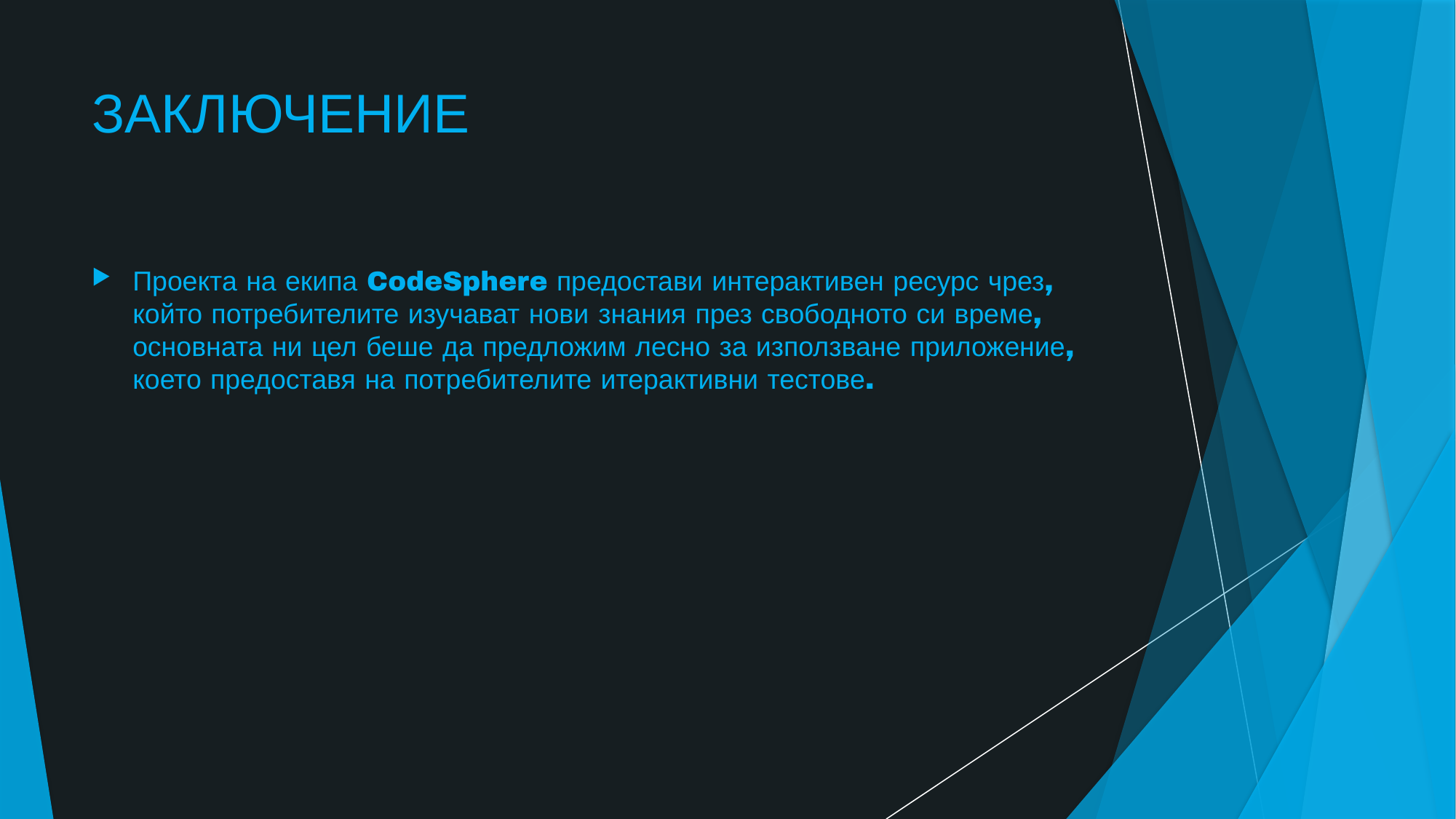

# ЗАКЛЮЧЕНИЕ
Проекта на екипа CodeSphere предостави интерактивен ресурс чрез, който потребителите изучават нови знания през свободното си време, основната ни цел беше да предложим лесно за използване приложение, което предоставя на потребителите итерактивни тестове.